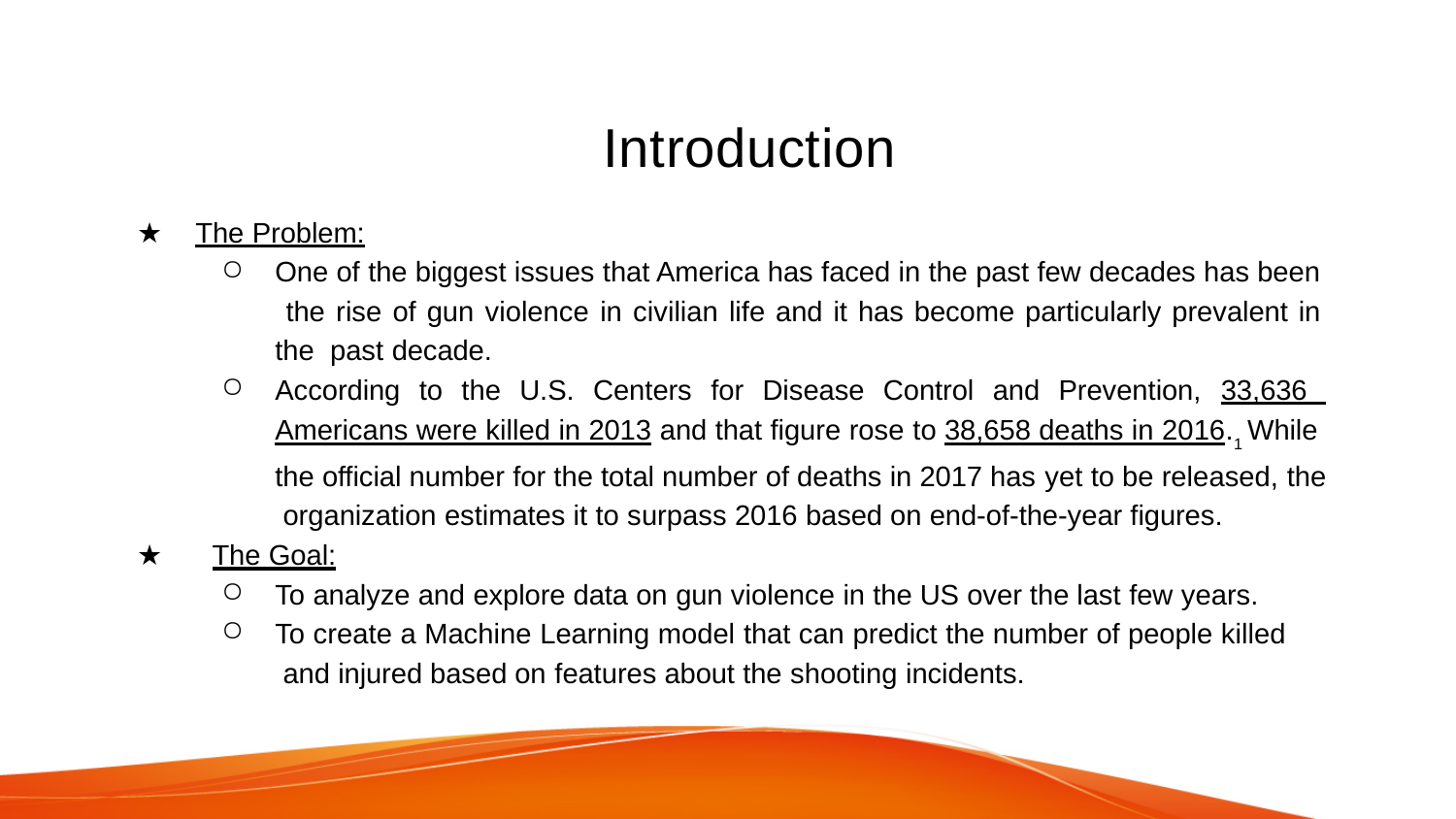

# Introduction
★    The Problem:
One of the biggest issues that America has faced in the past few decades has been  the rise of gun violence in civilian life and it has become particularly prevalent in the  past decade.
According to the U.S. Centers for Disease Control and Prevention, 33,636  Americans were killed in 2013 and that figure rose to 38,658 deaths in 2016.1 While  the official number for the total number of deaths in 2017 has yet to be released, the  organization estimates it to surpass 2016 based on end-of-the-year figures.
★	The Goal:
To analyze and explore data on gun violence in the US over the last few years.
To create a Machine Learning model that can predict the number of people killed  and injured based on features about the shooting incidents.

2